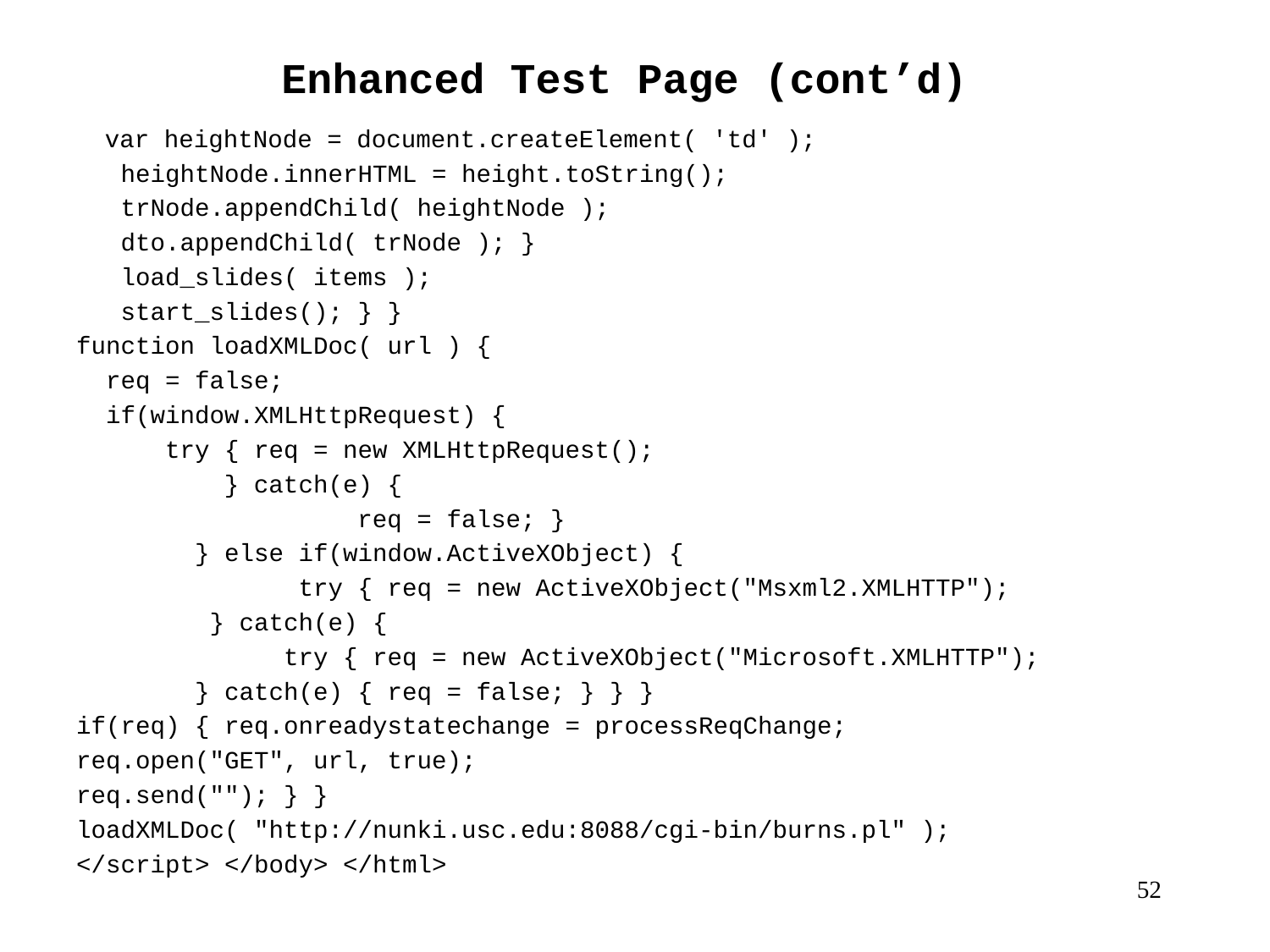

# Enhanced Test Page (cont’d)
   var heightNode = document.createElement( 'td' );
   heightNode.innerHTML = height.toString();
   trNode.appendChild( heightNode );
   dto.appendChild( trNode ); }
   load_slides( items );
   start_slides(); } }
function loadXMLDoc( url ) {
  req = false;
  if(window.XMLHttpRequest) {
      try { req = new XMLHttpRequest();
          } catch(e) {
                   req = false; }
        } else if(window.ActiveXObject) {
               try { req = new ActiveXObject("Msxml2.XMLHTTP");
         } catch(e) {
              try { req = new ActiveXObject("Microsoft.XMLHTTP");
        } catch(e) { req = false; } } }
if(req) { req.onreadystatechange = processReqChange;
req.open("GET", url, true);
req.send(""); } }
loadXMLDoc( "http://nunki.usc.edu:8088/cgi-bin/burns.pl" );
</script> </body> </html>
             52